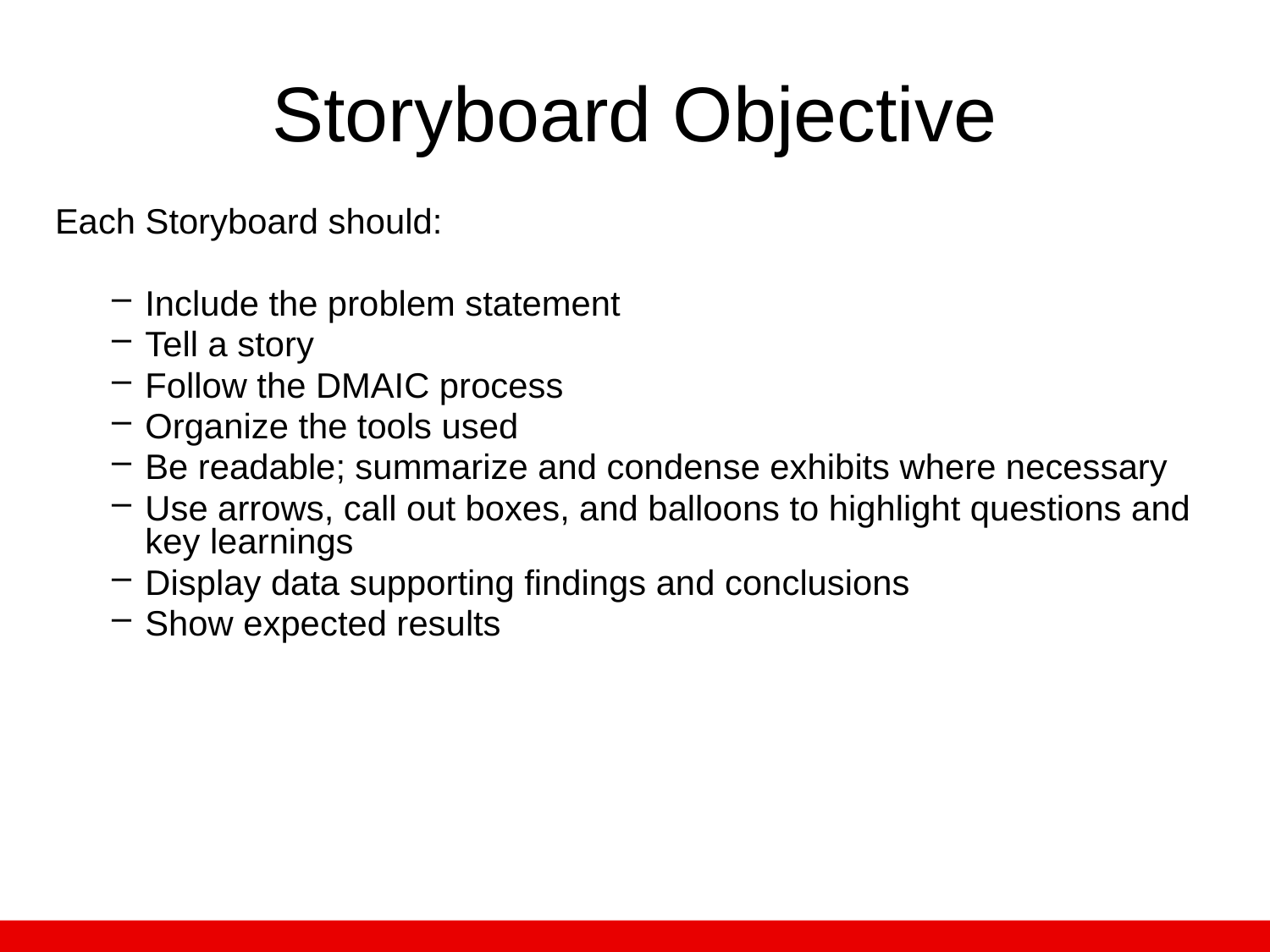

# Storyboard Objective
Each Storyboard should:

Include the problem statement
Tell a story
Follow the DMAIC process
Organize the tools used
Be readable; summarize and condense exhibits where necessary
Use arrows, call out boxes, and balloons to highlight questions and key learnings
Display data supporting findings and conclusions
Show expected results